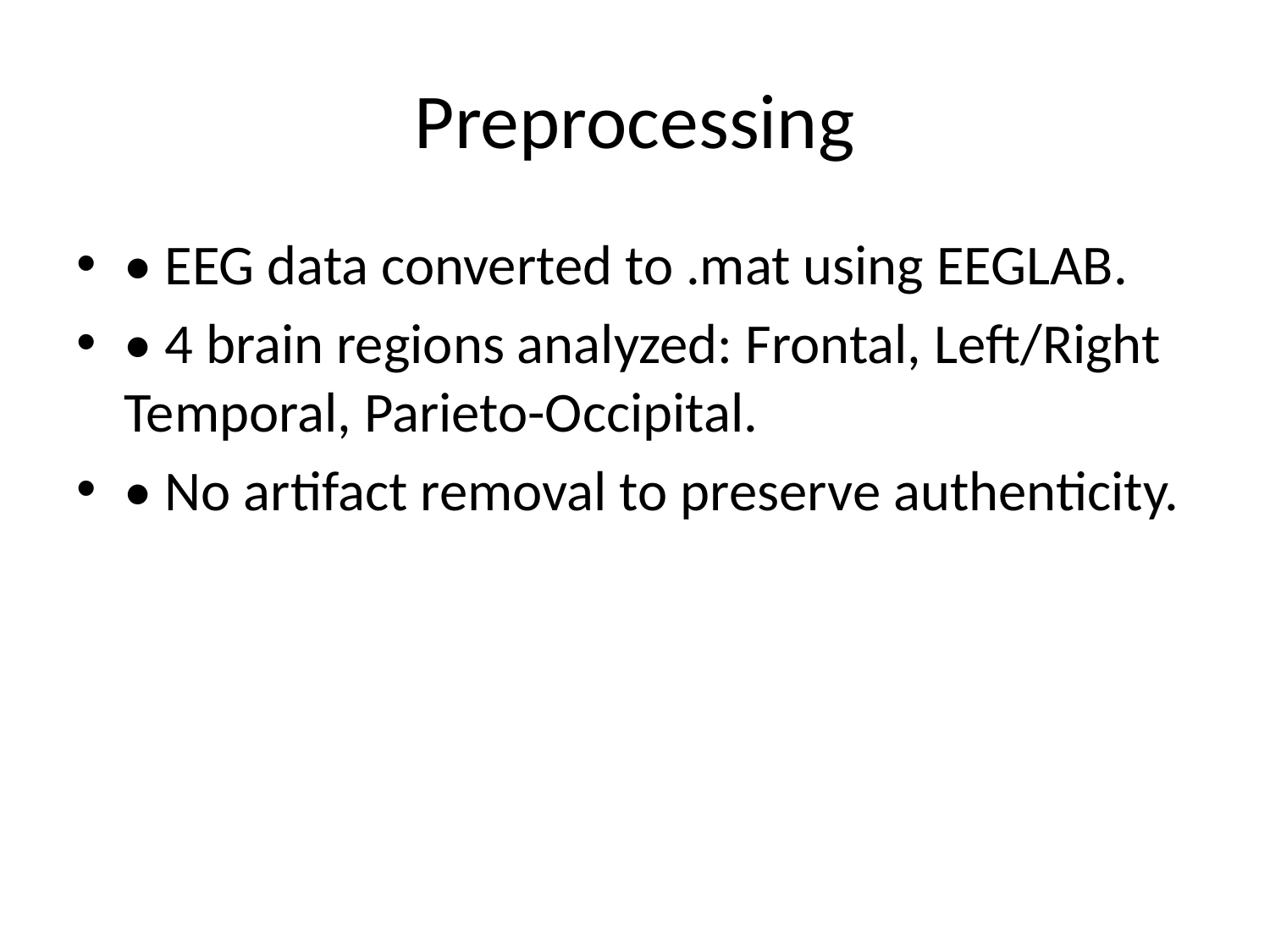

# Preprocessing
• EEG data converted to .mat using EEGLAB.
• 4 brain regions analyzed: Frontal, Left/Right Temporal, Parieto-Occipital.
• No artifact removal to preserve authenticity.